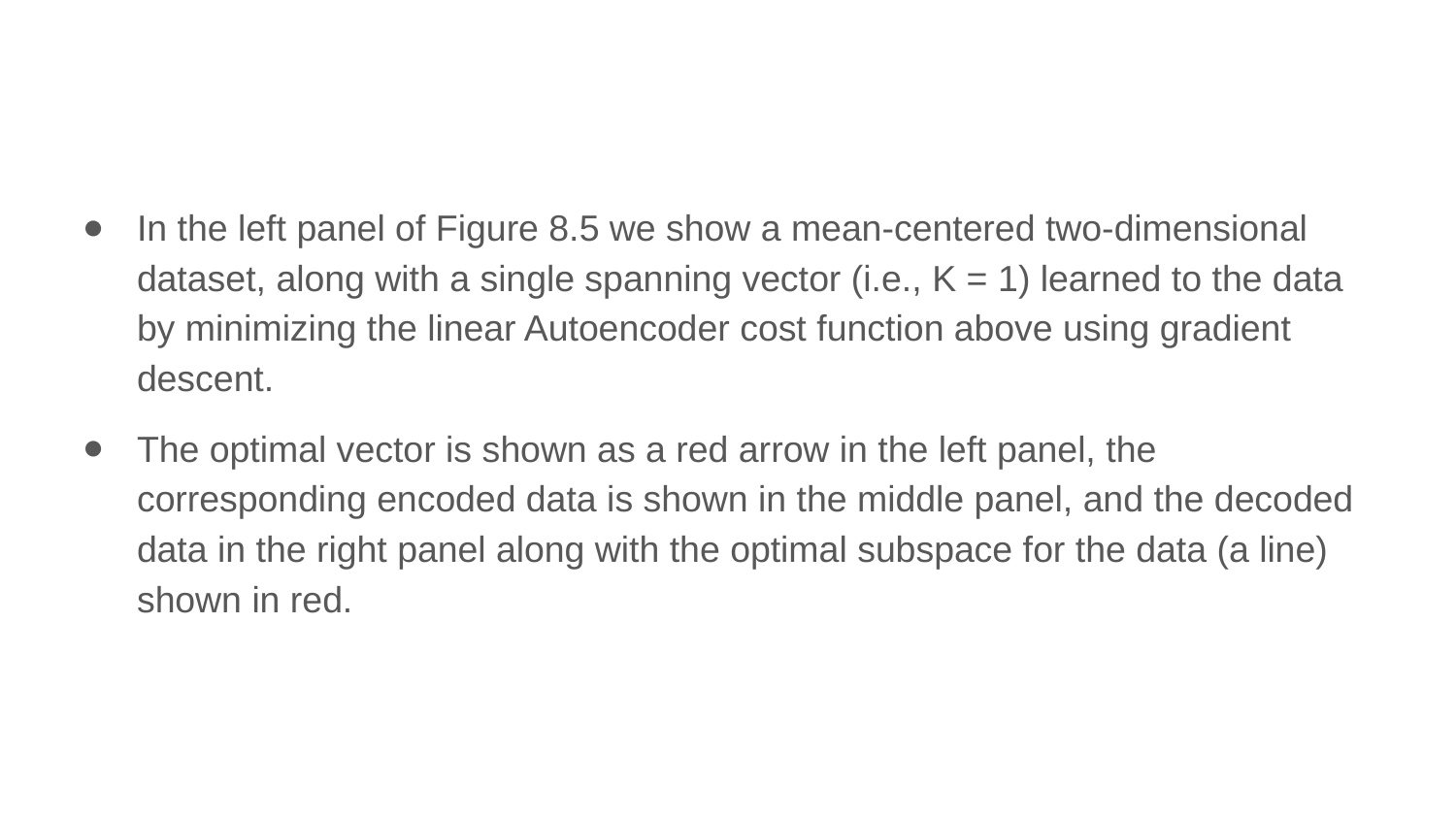

In the left panel of Figure 8.5 we show a mean-centered two-dimensional dataset, along with a single spanning vector (i.e., K = 1) learned to the data by minimizing the linear Autoencoder cost function above using gradient descent.
The optimal vector is shown as a red arrow in the left panel, the corresponding encoded data is shown in the middle panel, and the decoded data in the right panel along with the optimal subspace for the data (a line) shown in red.